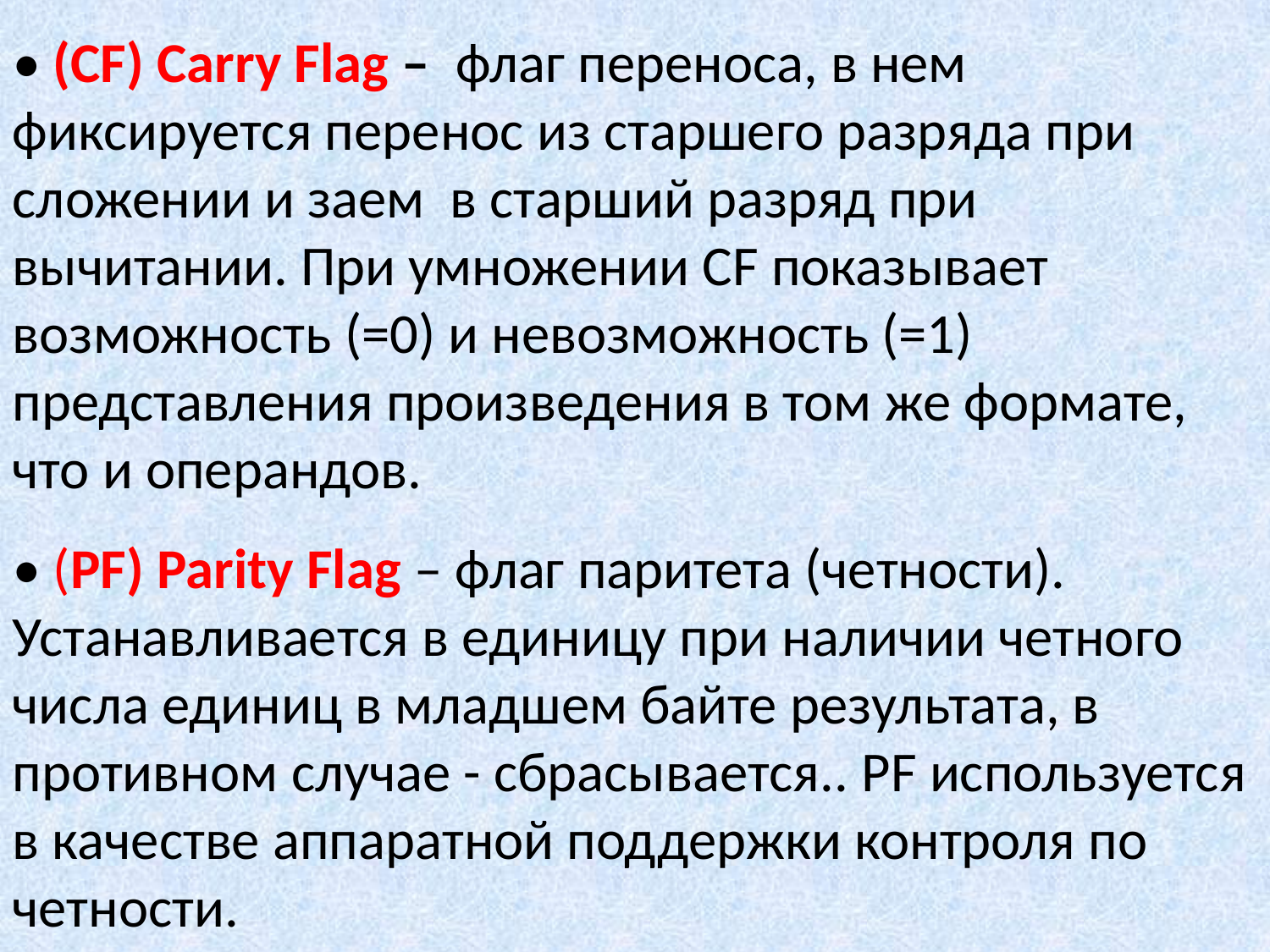

• (CF) Carry Flag –  флаг переноса, в нем фиксируется перенос из старшего разряда при сложении и заем  в старший разряд при вычитании. При умножении CF показывает возможность (=0) и невозможность (=1) представления произведения в том же формате, что и операндов.
• (PF) Parity Flag – флаг паритета (четности). Устанавливается в единицу при наличии четного числа единиц в младшем байте результата, в противном случае - сбрасывается.. PF используется в качестве аппаратной поддержки контроля по четности.